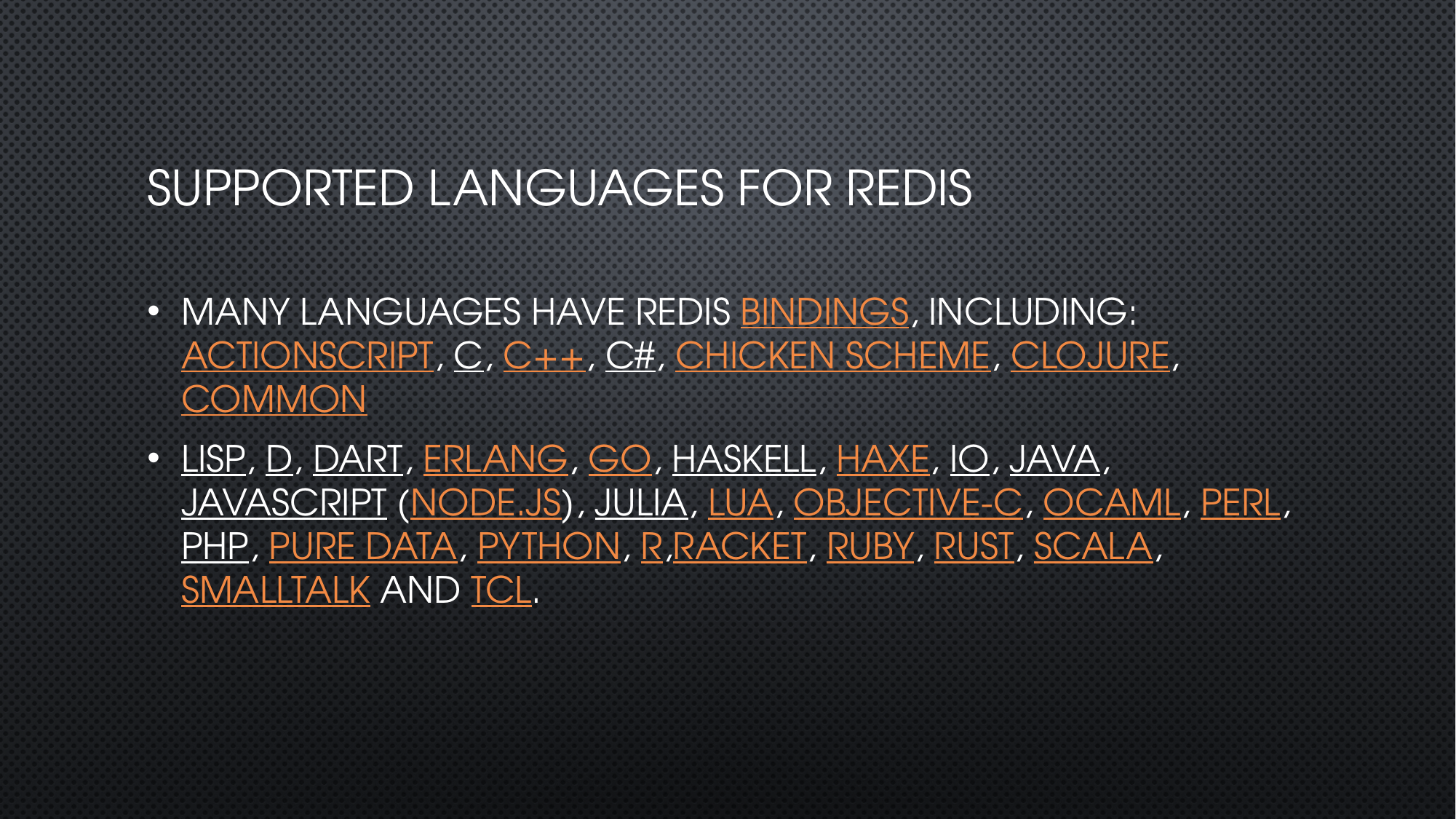

# Supported languages for redis
Many languages have Redis bindings, including: ActionScript, C, C++, C#, Chicken Scheme, Clojure, Common
Lisp, D, Dart, Erlang, Go, Haskell, Haxe, Io, Java, JavaScript (Node.js), Julia, Lua, Objective-C, OCaml, Perl, PHP, Pure Data, Python, R,Racket, Ruby, Rust, Scala, Smalltalk and Tcl.